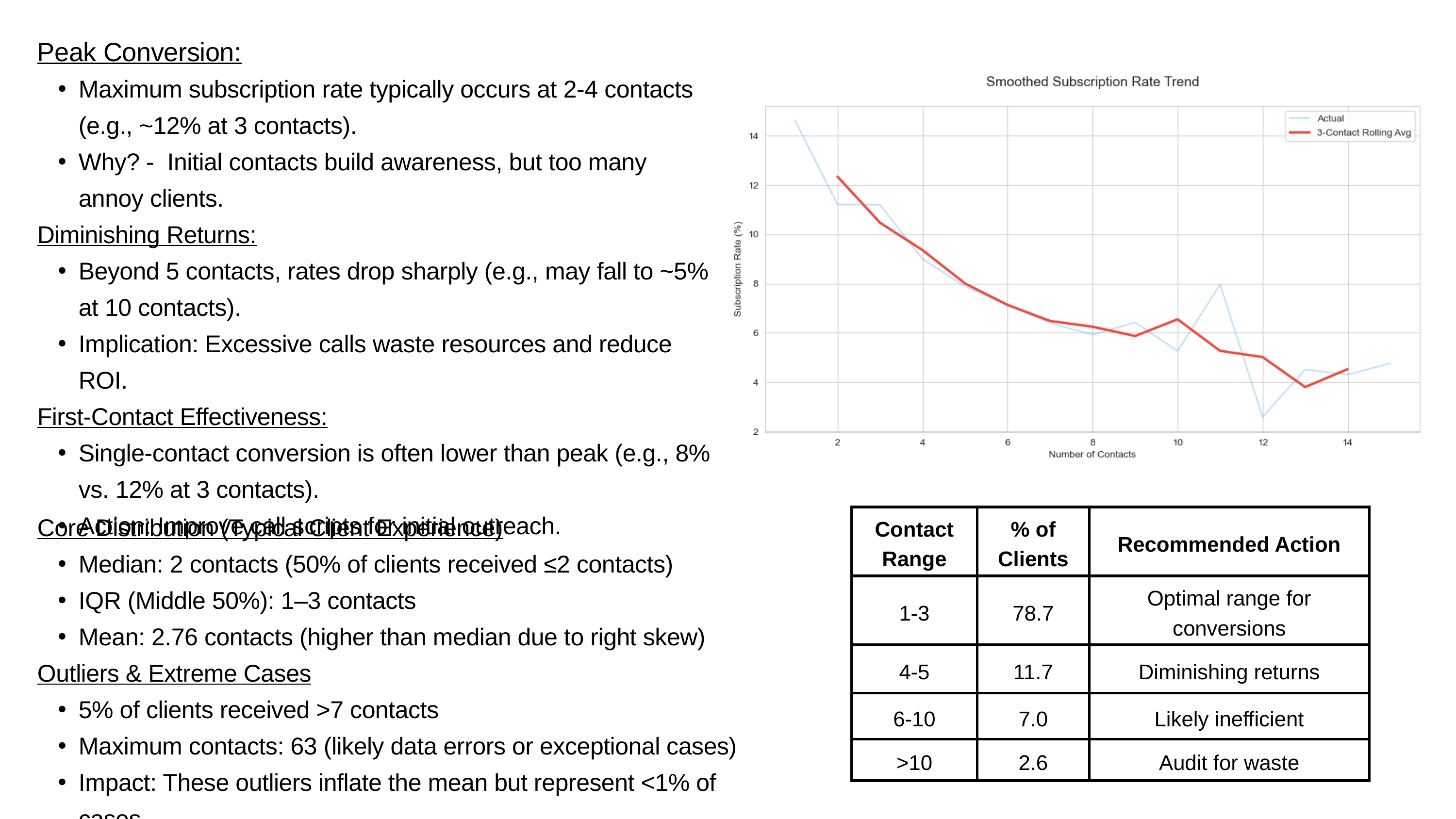

Peak Conversion:
Maximum subscription rate typically occurs at 2-4 contacts (e.g., ~12% at 3 contacts).
Why? -  Initial contacts build awareness, but too many annoy clients.
Diminishing Returns:
Beyond 5 contacts, rates drop sharply (e.g., may fall to ~5% at 10 contacts).
Implication: Excessive calls waste resources and reduce ROI.
First-Contact Effectiveness:
Single-contact conversion is often lower than peak (e.g., 8% vs. 12% at 3 contacts).
Action: Improve call scripts for initial outreach.

Core Distribution (Typical Client Experience)
Median: 2 contacts (50% of clients received ≤2 contacts)
IQR (Middle 50%): 1–3 contacts
Mean: 2.76 contacts (higher than median due to right skew)
Outliers & Extreme Cases
5% of clients received >7 contacts
Maximum contacts: 63 (likely data errors or exceptional cases)
Impact: These outliers inflate the mean but represent <1% of cases
| Contact Range | % of Clients | Recommended Action |
| --- | --- | --- |
| 1-3 | 78.7 | Optimal range for conversions |
| 4-5 | 11.7 | Diminishing returns |
| 6-10 | 7.0 | Likely inefficient |
| >10 | 2.6 | Audit for waste |